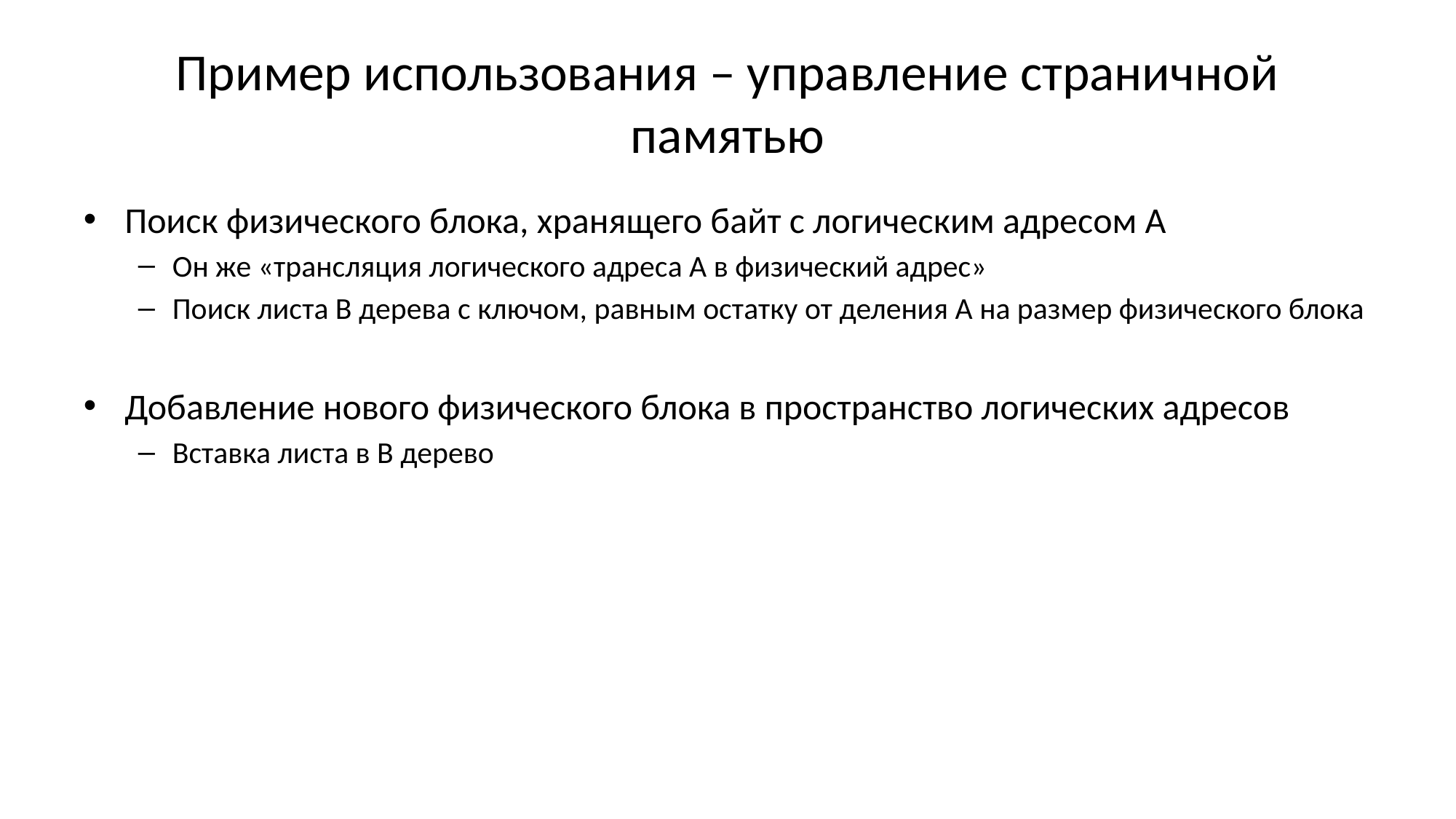

# Пример использования – управление страничной памятью
Поиск физического блока, хранящего байт с логическим адресом А
Он же «трансляция логического адреса А в физический адрес»
Поиск листа В дерева с ключом, равным остатку от деления А на размер физического блока

Добавление нового физического блока в пространство логических адресов
Вставка листа в В дерево